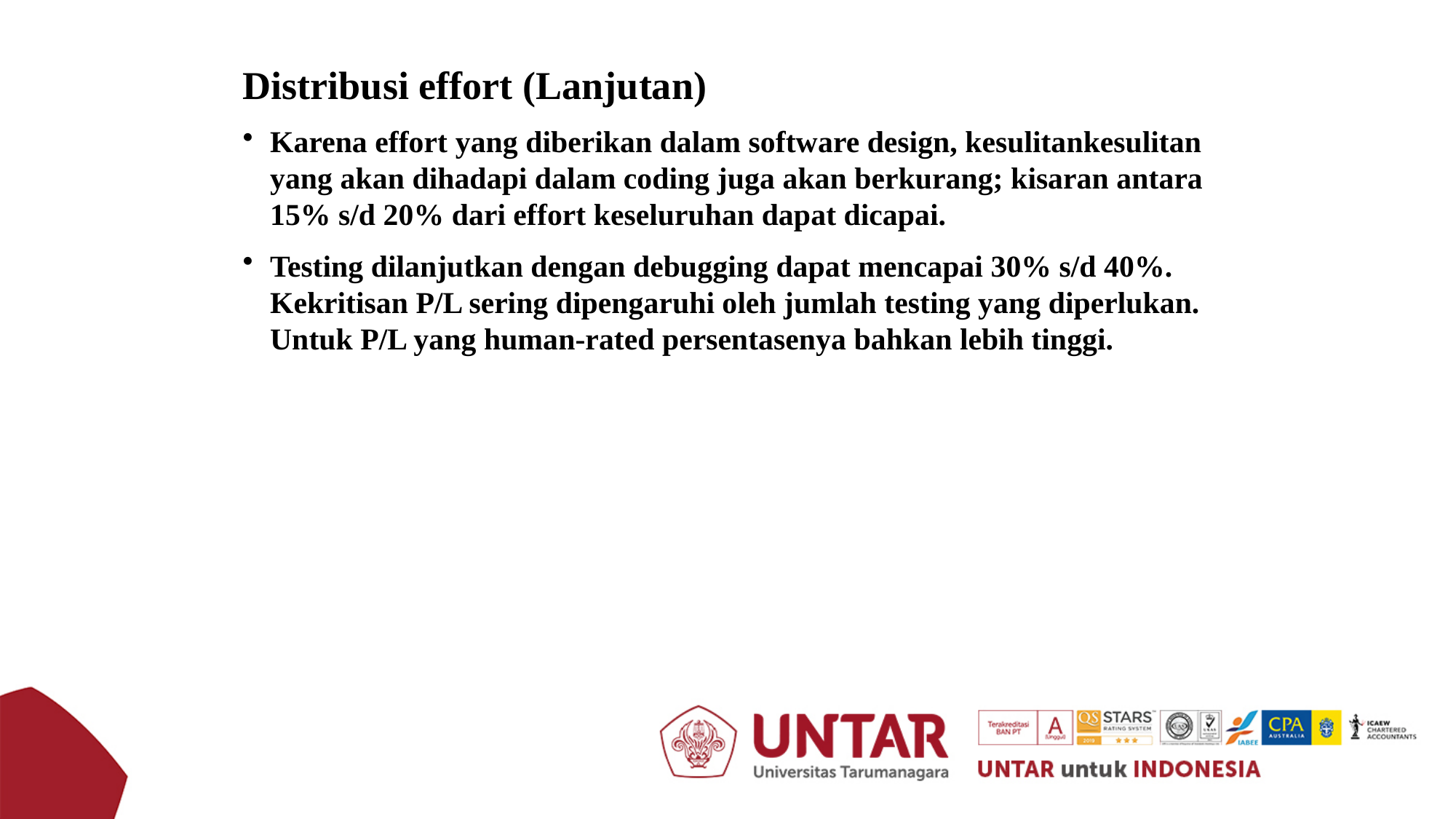

Distribusi effort (Lanjutan)
Karena effort yang diberikan dalam software design, kesulitankesulitan yang akan dihadapi dalam coding juga akan berkurang; kisaran antara 15% s/d 20% dari effort keseluruhan dapat dicapai.
Testing dilanjutkan dengan debugging dapat mencapai 30% s/d 40%. Kekritisan P/L sering dipengaruhi oleh jumlah testing yang diperlukan. Untuk P/L yang human-rated persentasenya bahkan lebih tinggi.